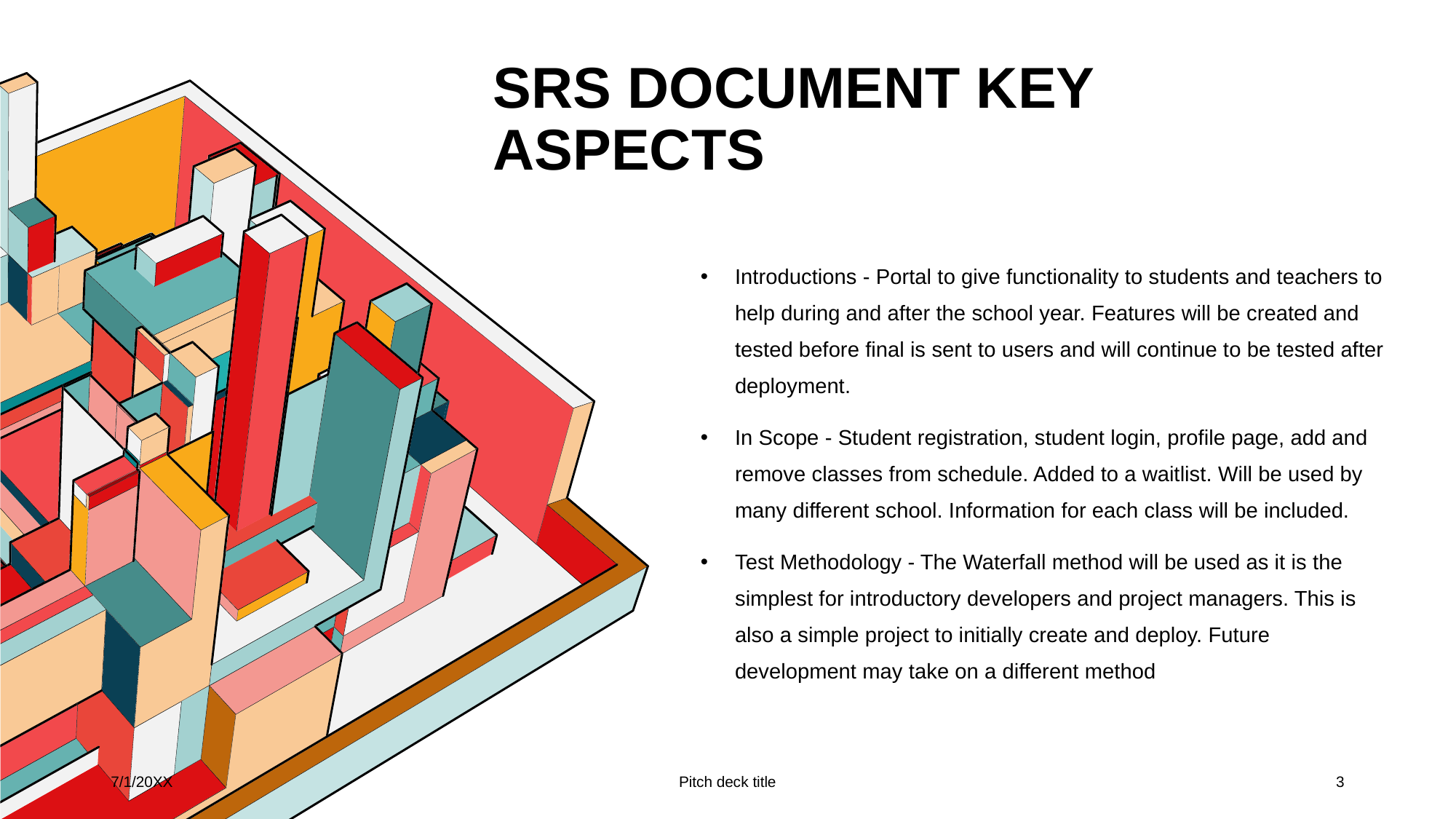

# SRS Document Key Aspects
Introductions - Portal to give functionality to students and teachers to help during and after the school year. Features will be created and tested before final is sent to users and will continue to be tested after deployment.
In Scope - Student registration, student login, profile page, add and remove classes from schedule. Added to a waitlist. Will be used by many different school. Information for each class will be included.
Test Methodology - The Waterfall method will be used as it is the simplest for introductory developers and project managers. This is also a simple project to initially create and deploy. Future development may take on a different method
7/1/20XX
Pitch deck title
3